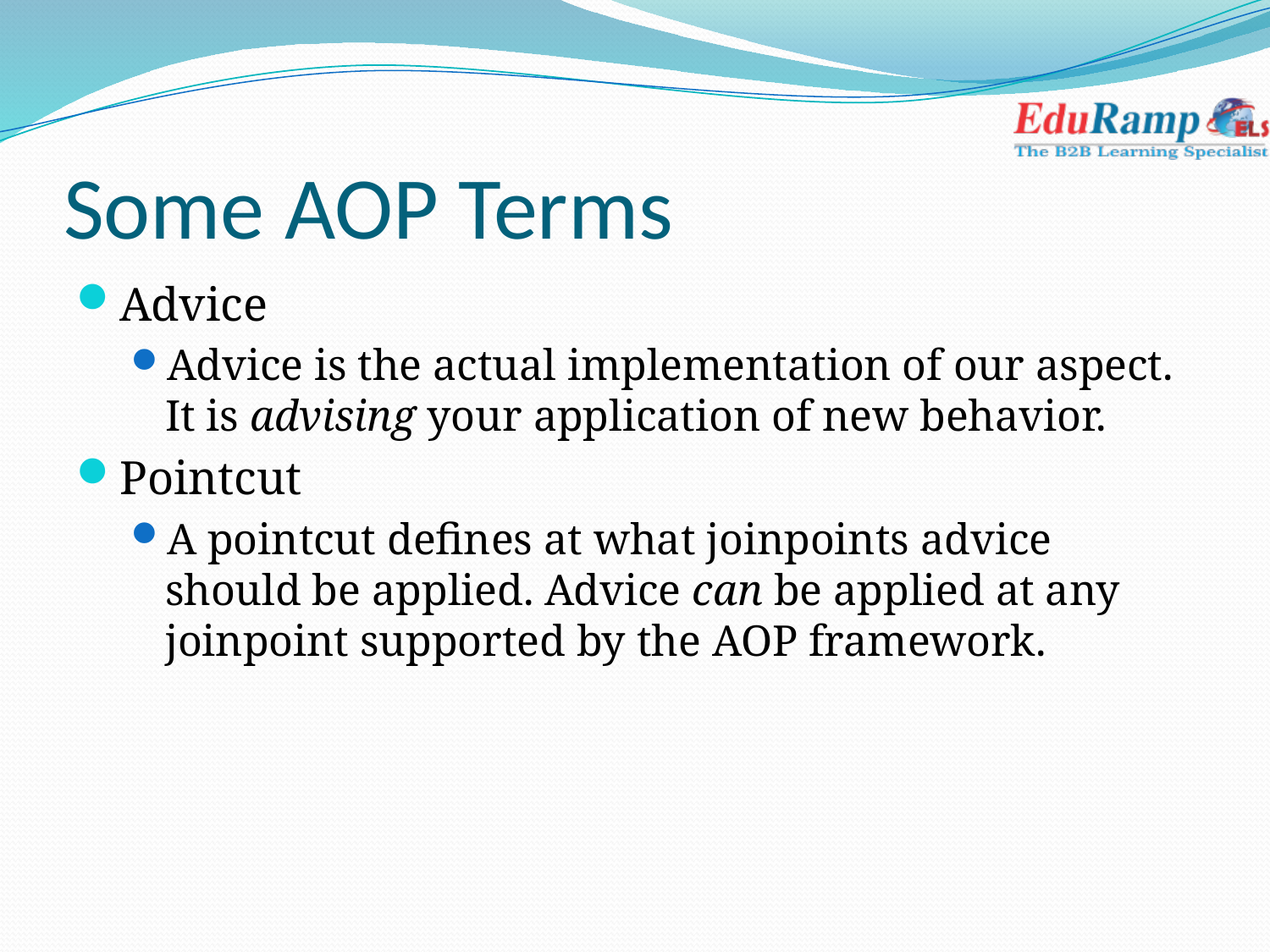

# Some AOP Terms
Advice
Advice is the actual implementation of our aspect. It is advising your application of new behavior.
Pointcut
A pointcut defines at what joinpoints advice should be applied. Advice can be applied at any joinpoint supported by the AOP framework.